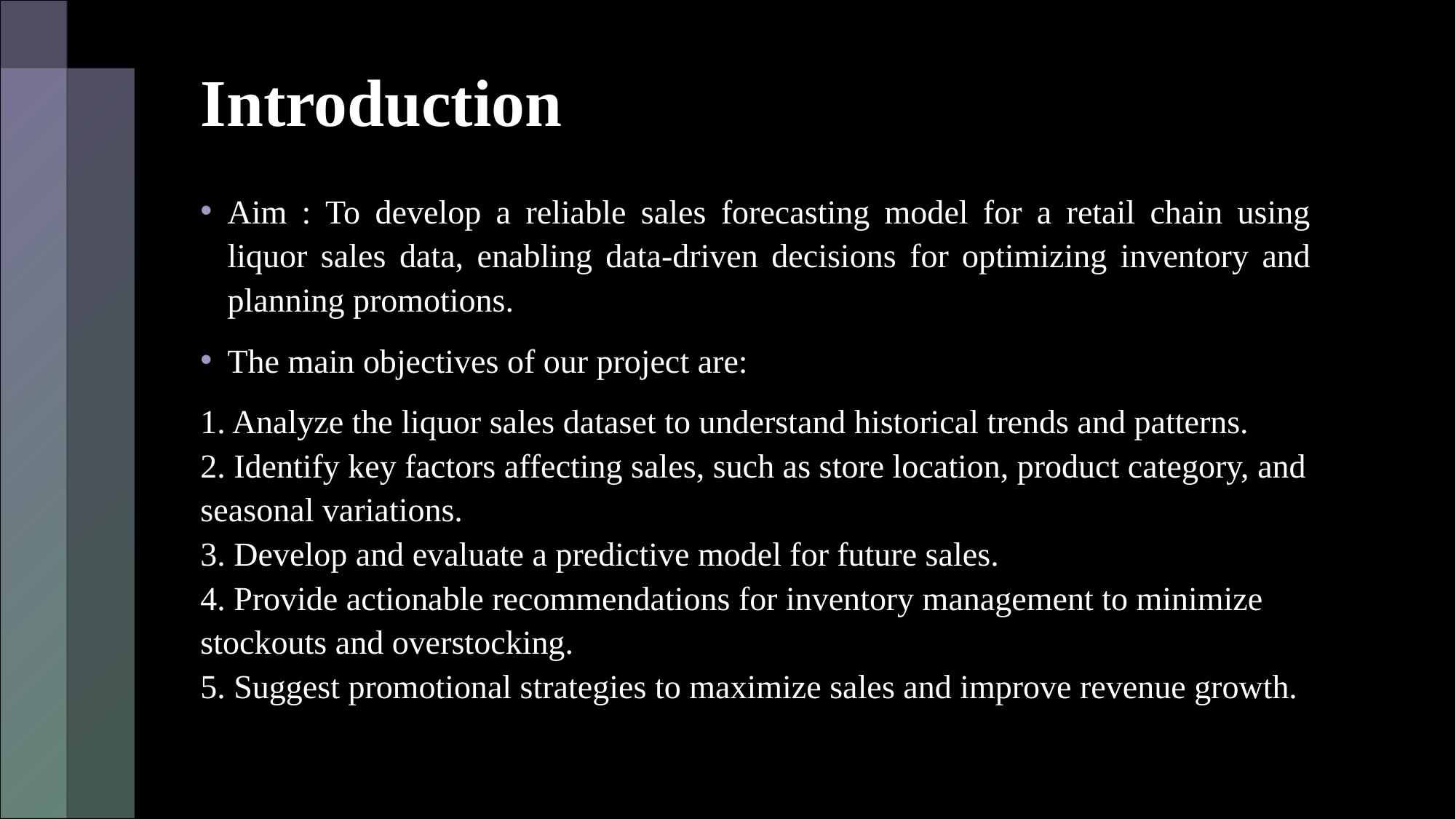

# Introduction
Aim : To develop a reliable sales forecasting model for a retail chain using liquor sales data, enabling data-driven decisions for optimizing inventory and planning promotions.
The main objectives of our project are:
1. Analyze the liquor sales dataset to understand historical trends and patterns.
2. Identify key factors affecting sales, such as store location, product category, and seasonal variations.
3. Develop and evaluate a predictive model for future sales.
4. Provide actionable recommendations for inventory management to minimize stockouts and overstocking.
5. Suggest promotional strategies to maximize sales and improve revenue growth.